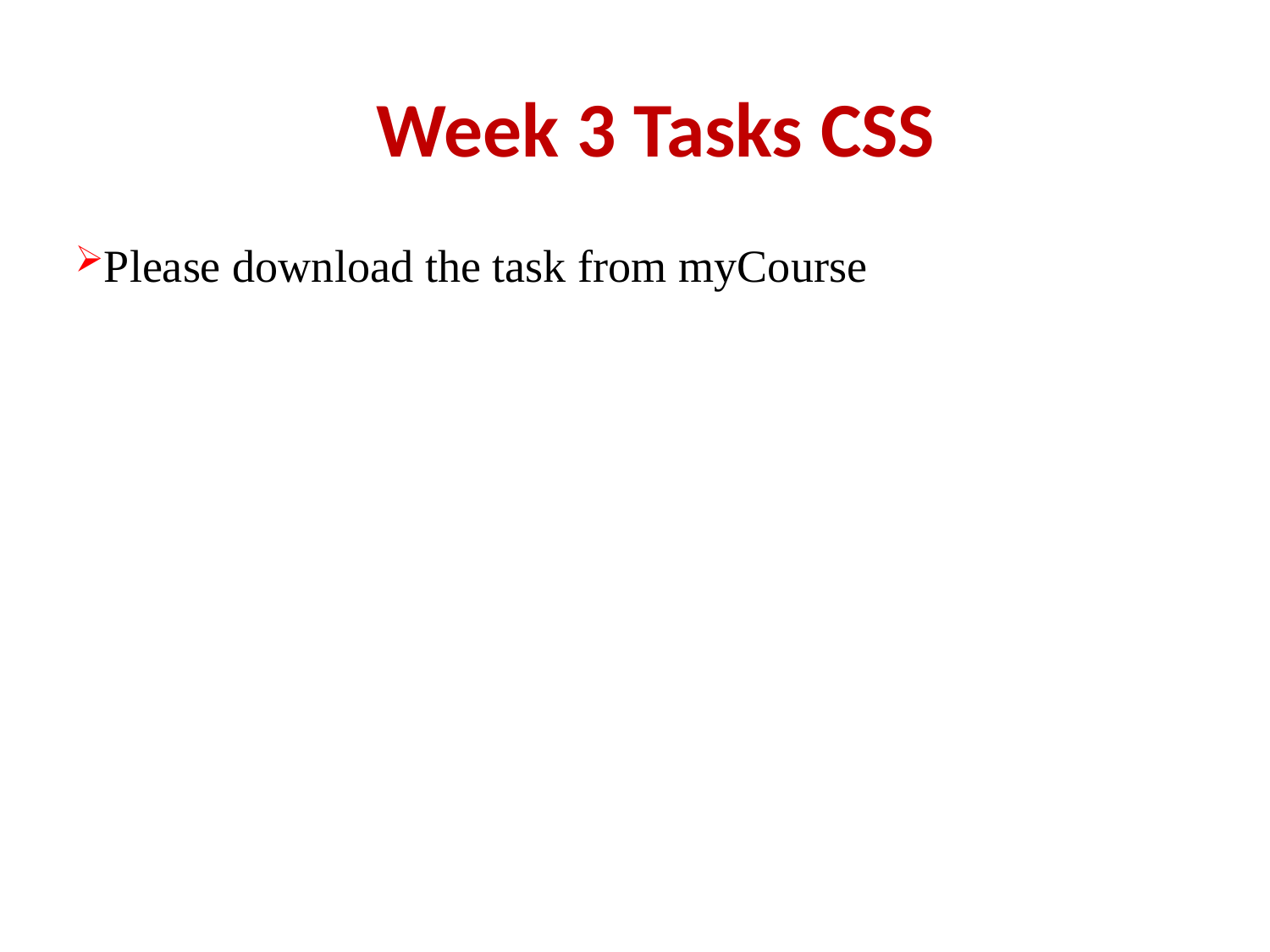

Week 3 Tasks CSS
Please download the task from myCourse